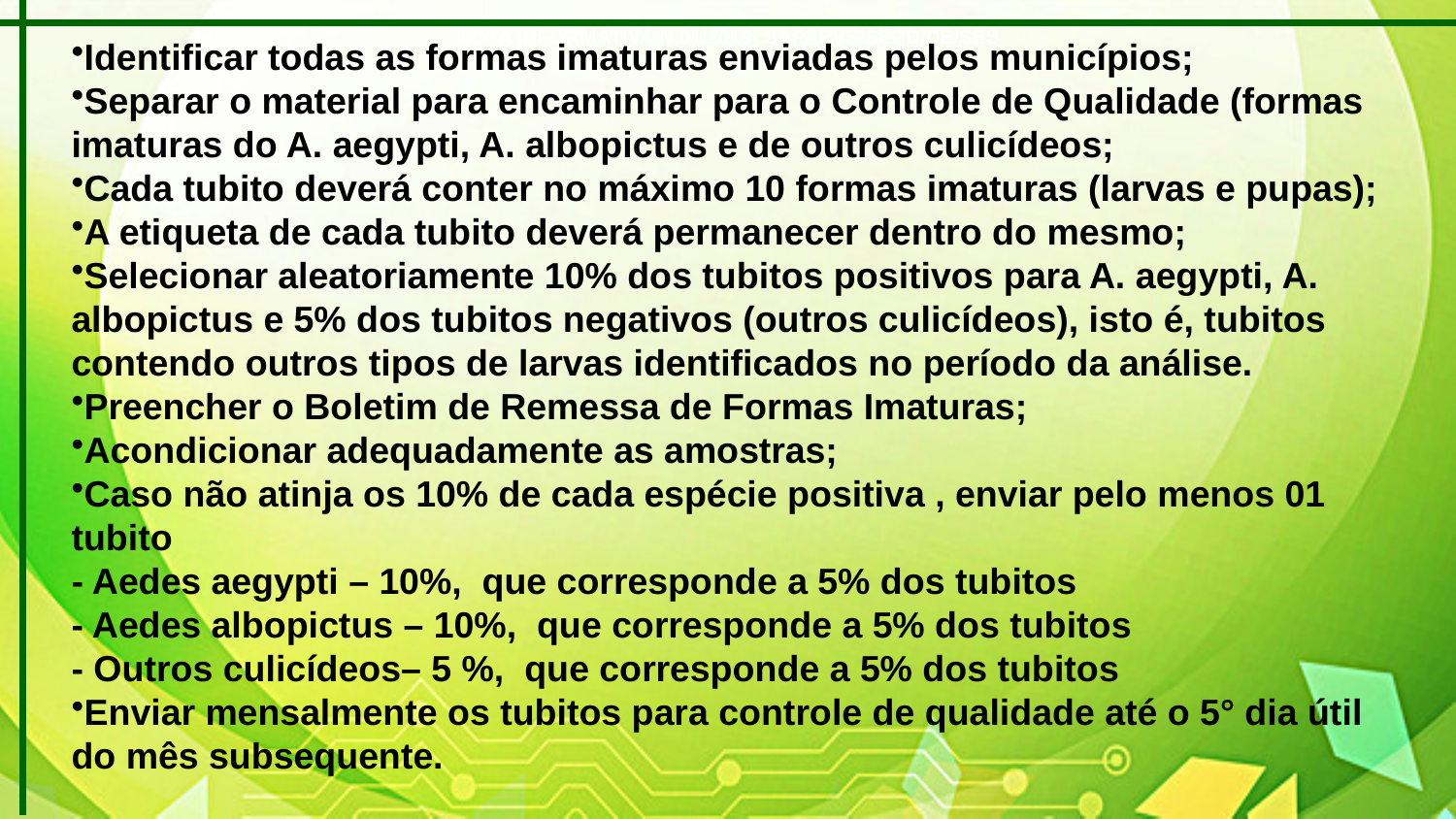

NOTA INFORMATIVA N.01/2019- SAPAPVS/SECD/DE/SES
Identificar todas as formas imaturas enviadas pelos municípios;
Separar o material para encaminhar para o Controle de Qualidade (formas imaturas do A. aegypti, A. albopictus e de outros culicídeos;
Cada tubito deverá conter no máximo 10 formas imaturas (larvas e pupas);
A etiqueta de cada tubito deverá permanecer dentro do mesmo;
Selecionar aleatoriamente 10% dos tubitos positivos para A. aegypti, A. albopictus e 5% dos tubitos negativos (outros culicídeos), isto é, tubitos contendo outros tipos de larvas identificados no período da análise.
Preencher o Boletim de Remessa de Formas Imaturas;
Acondicionar adequadamente as amostras;
Caso não atinja os 10% de cada espécie positiva , enviar pelo menos 01 tubito
- Aedes aegypti – 10%,  que corresponde a 5% dos tubitos
- Aedes albopictus – 10%,  que corresponde a 5% dos tubitos
- Outros culicídeos– 5 %,  que corresponde a 5% dos tubitos
Enviar mensalmente os tubitos para controle de qualidade até o 5° dia útil do mês subsequente.